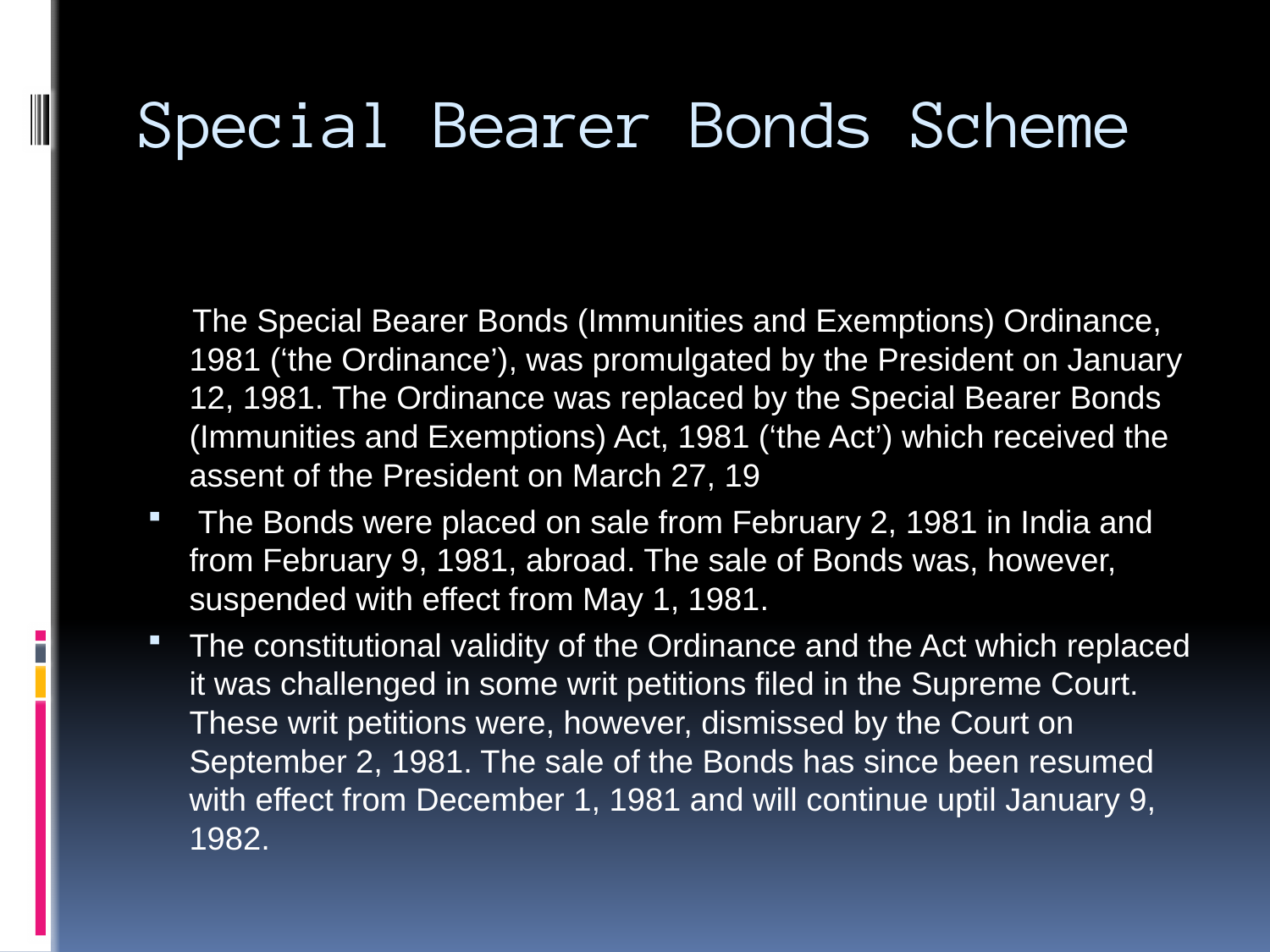

# Special Bearer Bonds Scheme

     The Special Bearer Bonds (Immunities and Exemptions) Ordinance, 1981 (‘the Ordinance’), was promulgated by the President on January 12, 1981. The Ordinance was replaced by the Special Bearer Bonds (Immunities and Exemptions) Act, 1981 (‘the Act’) which received the assent of the President on March 27, 19
 The Bonds were placed on sale from February 2, 1981 in India and from February 9, 1981, abroad. The sale of Bonds was, however, suspended with effect from May 1, 1981.
The constitutional validity of the Ordinance and the Act which replaced it was challenged in some writ petitions filed in the Supreme Court. These writ petitions were, however, dismissed by the Court on September 2, 1981. The sale of the Bonds has since been resumed with effect from December 1, 1981 and will continue uptil January 9, 1982.